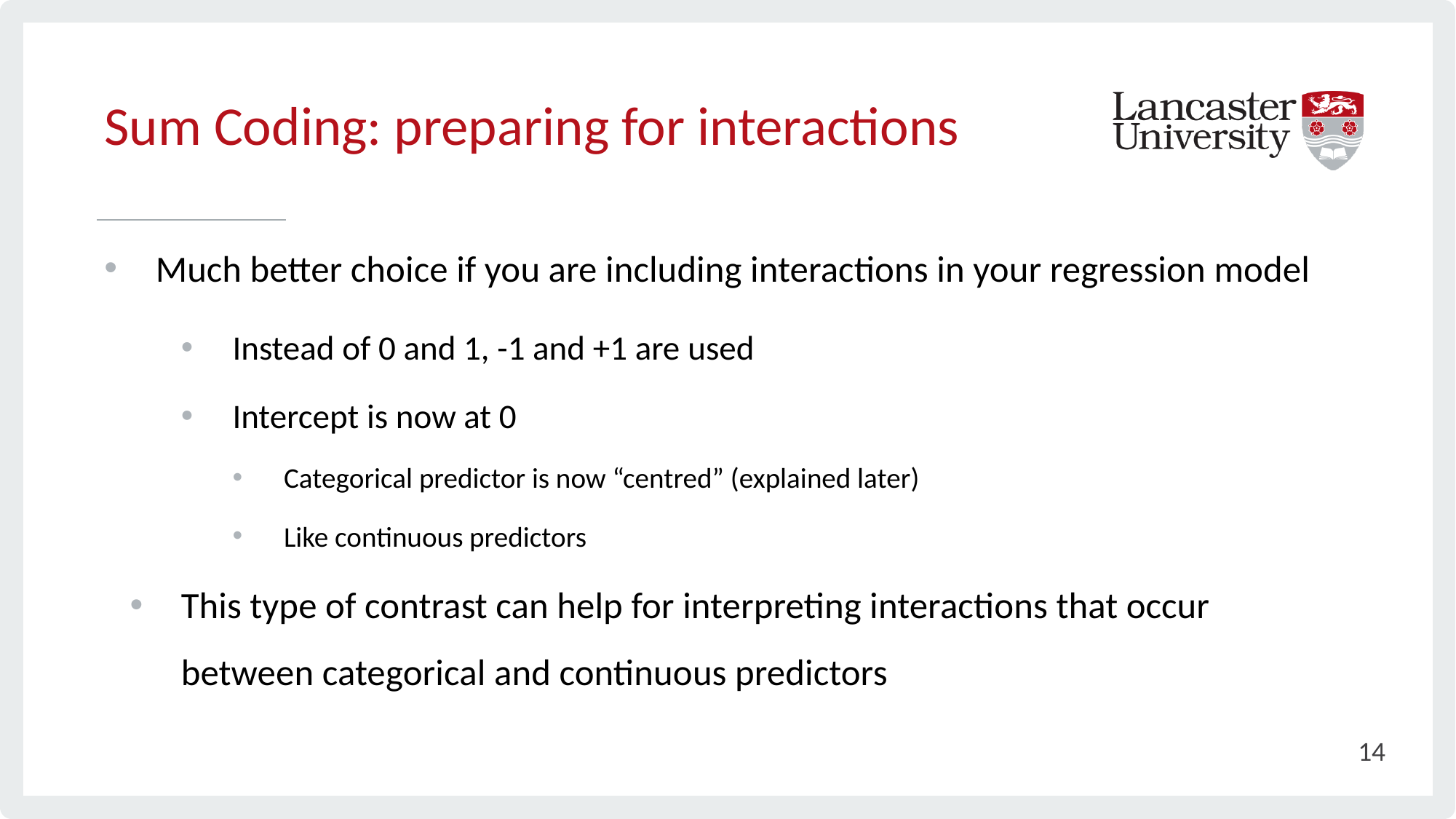

Sum Coding: preparing for interactions
# Much better choice if you are including interactions in your regression model
Instead of 0 and 1, -1 and +1 are used
Intercept is now at 0
Categorical predictor is now “centred” (explained later)
Like continuous predictors
This type of contrast can help for interpreting interactions that occur between categorical and continuous predictors
14